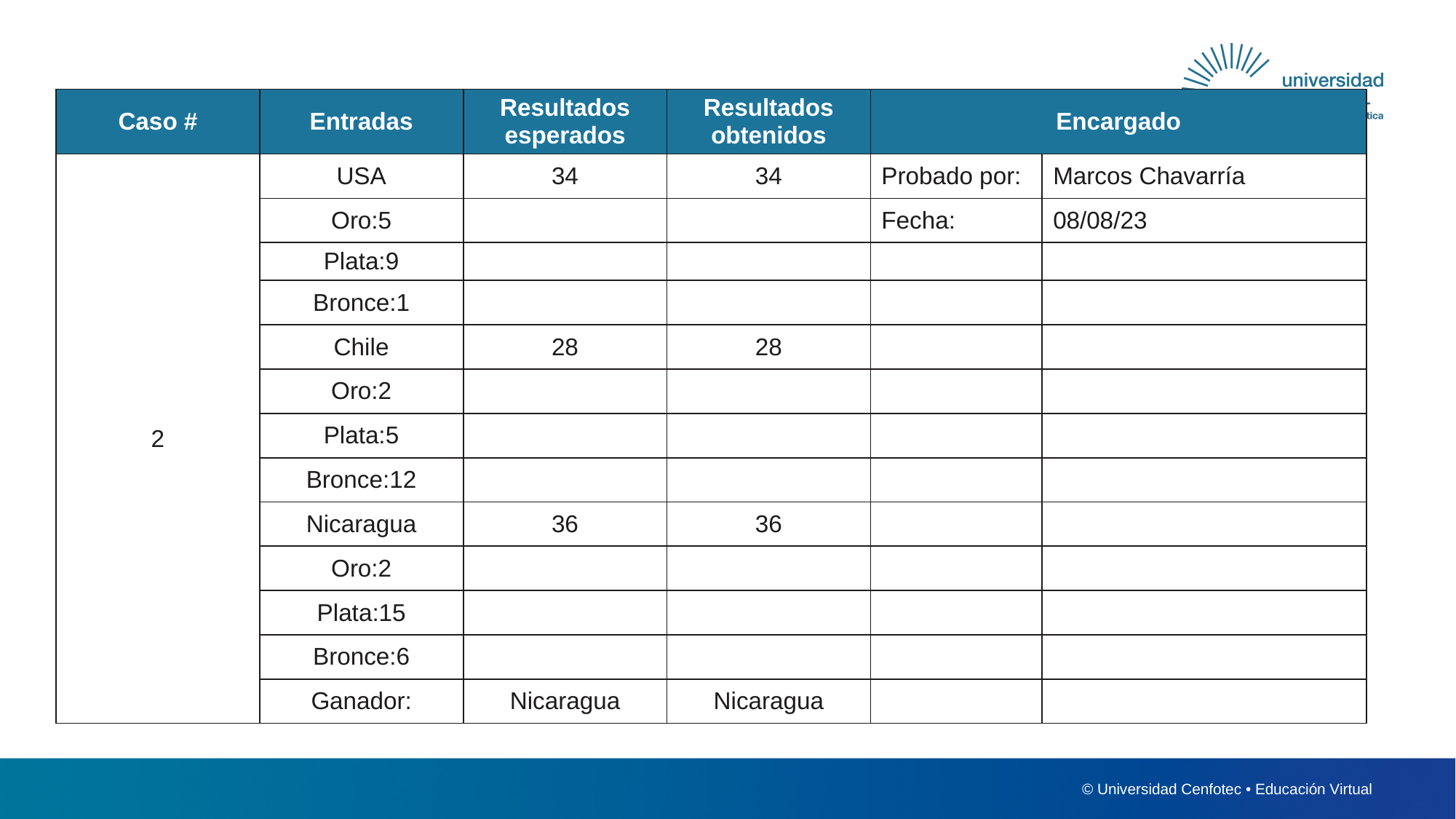

| Caso # | Entradas | Resultados esperados | Resultados obtenidos | Encargado |  |
| --- | --- | --- | --- | --- | --- |
| 2 | USA | 34 | 34 | Probado por: | Marcos Chavarría |
|  | Oro:5 |  |  | Fecha: | 08/08/23 |
|  | Plata:9 |  |  |  |  |
|  | Bronce:1 |  |  |  |  |
|  | Chile | 28 | 28 |  |  |
|  | Oro:2 |  |  |  |  |
|  | Plata:5 |  |  |  |  |
|  | Bronce:12 |  |  |  |  |
|  | Nicaragua | 36 | 36 |  |  |
|  | Oro:2 |  |  |  |  |
|  | Plata:15 |  |  |  |  |
|  | Bronce:6 |  |  |  |  |
|  | Ganador: | Nicaragua | Nicaragua |  |  |